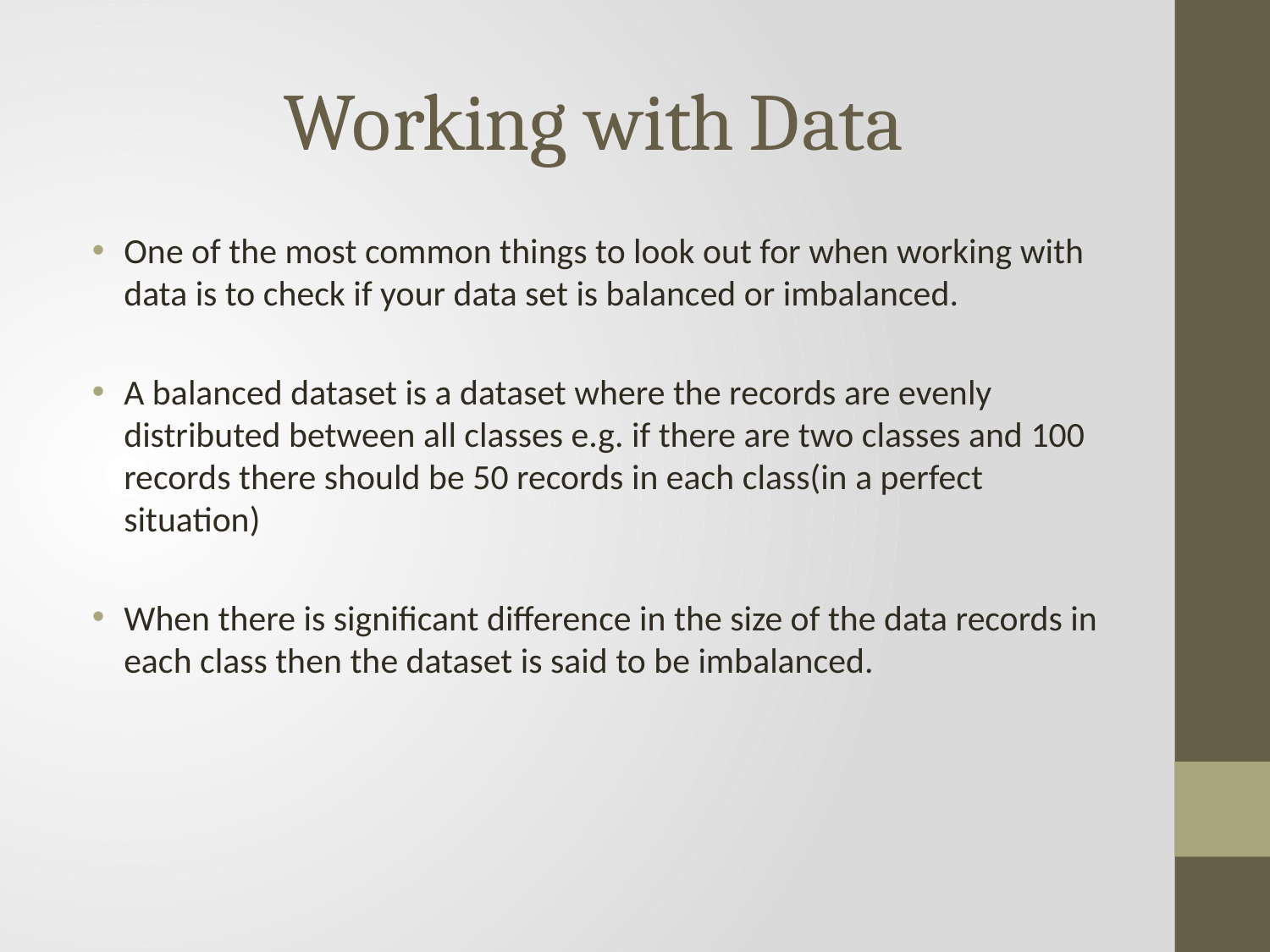

# Working with Data
One of the most common things to look out for when working with data is to check if your data set is balanced or imbalanced.

A balanced dataset is a dataset where the records are evenly distributed between all classes e.g. if there are two classes and 100 records there should be 50 records in each class(in a perfect situation)

When there is significant difference in the size of the data records in each class then the dataset is said to be imbalanced.